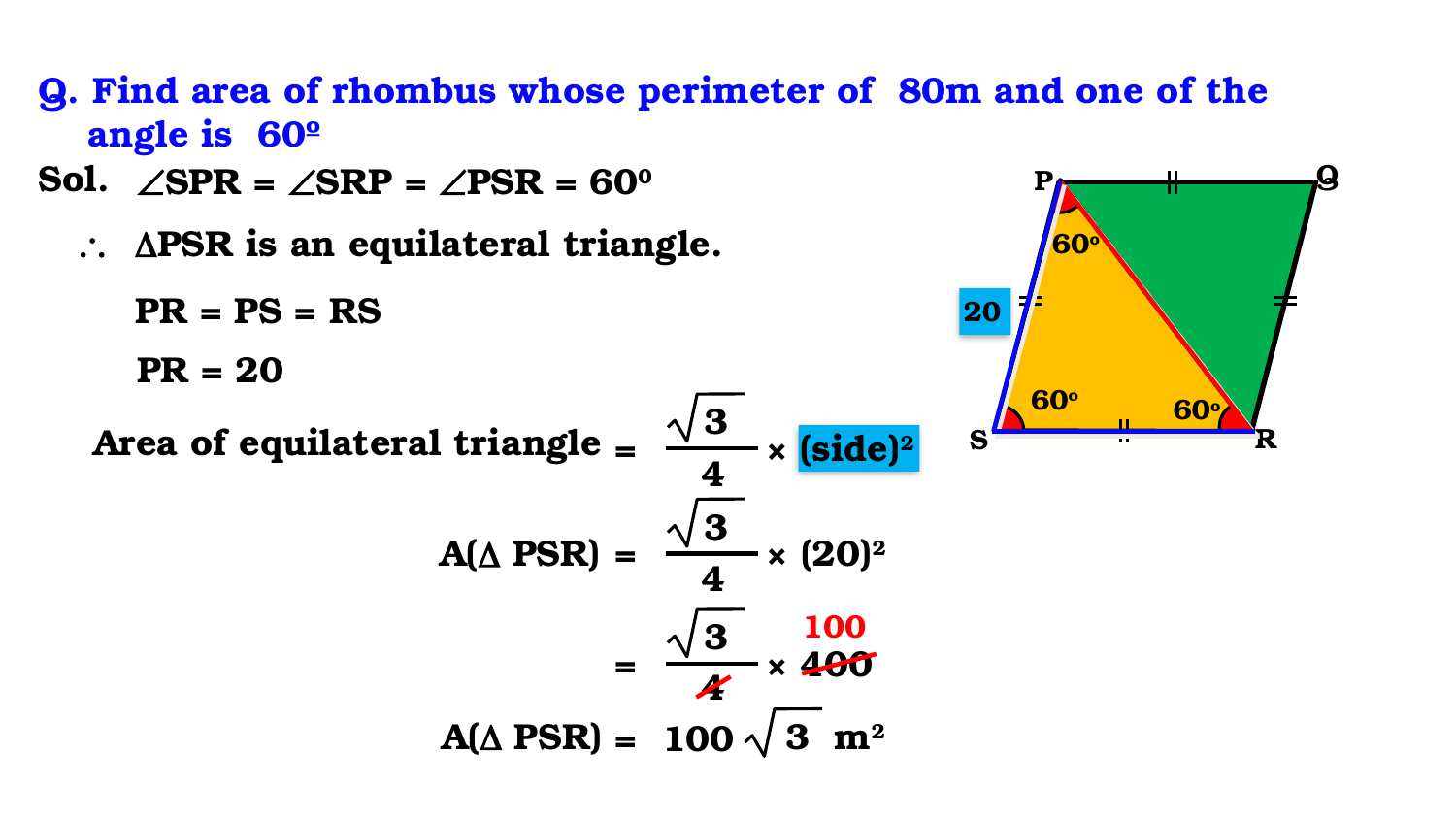

Q. Find area of rhombus whose perimeter of  80m and one of the
    angle is  60º

Sol.
Q
P

R
S

60o

∠SPR = ∠SRP = ∠PSR = 600

What is the formula to find Area of equilateral triangle ?
ΔPSR is an equilateral triangle.
∴
3

× (side)2
4
60o
PR = PS = RS
20

PR = 20
60o
3

Area of equilateral triangle
=
× (side)2

4
3

A(Δ PSR)
=
× (20)2
4
100
3

=
× 400
4
3  m2
A(Δ PSR)
=
100